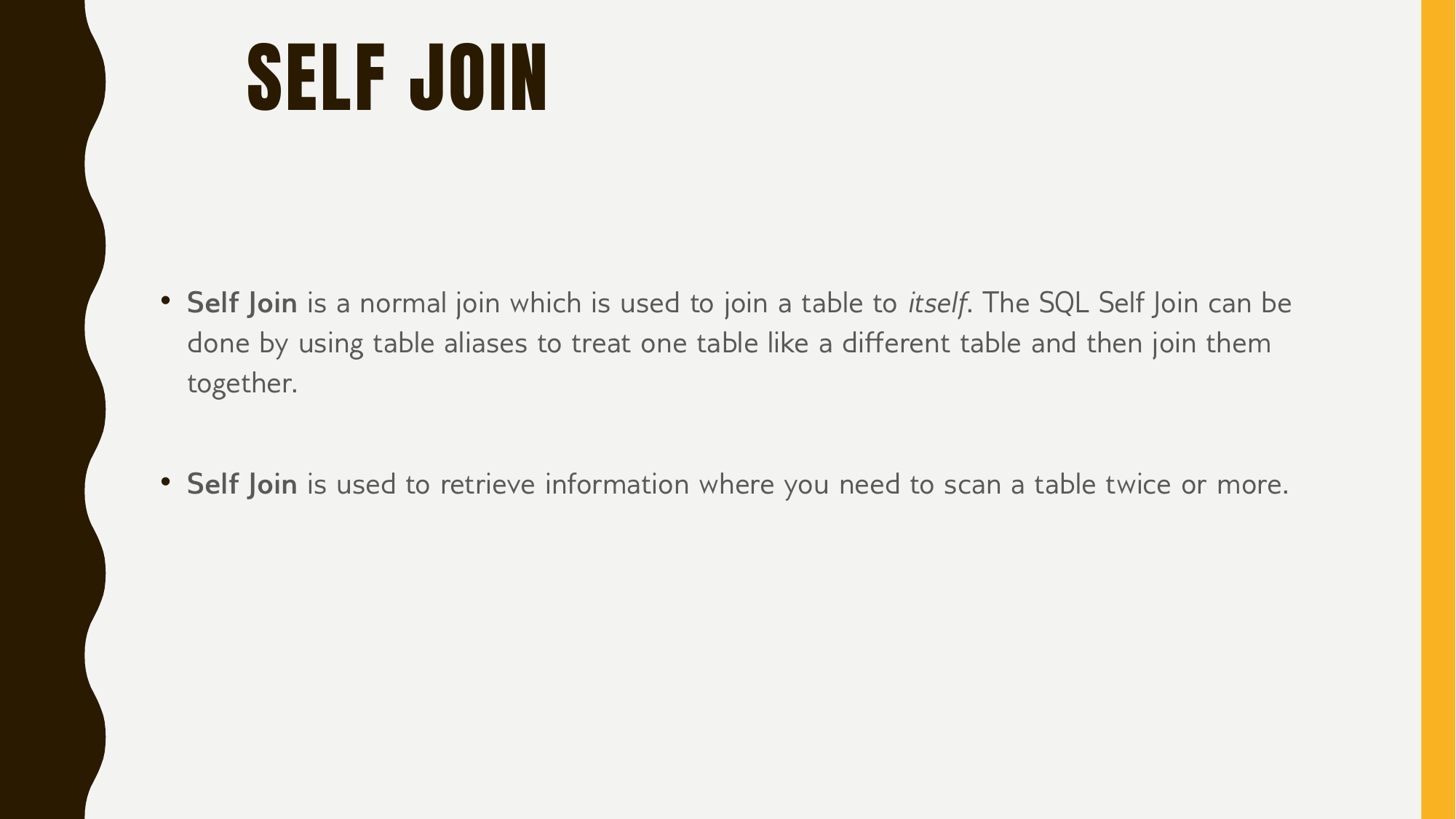

# SELF JOIN
Self Join is a normal join which is used to join a table to itself. The SQL Self Join can be done by using table aliases to treat one table like a different table and then join them together.

Self Join is used to retrieve information where you need to scan a table twice or more.